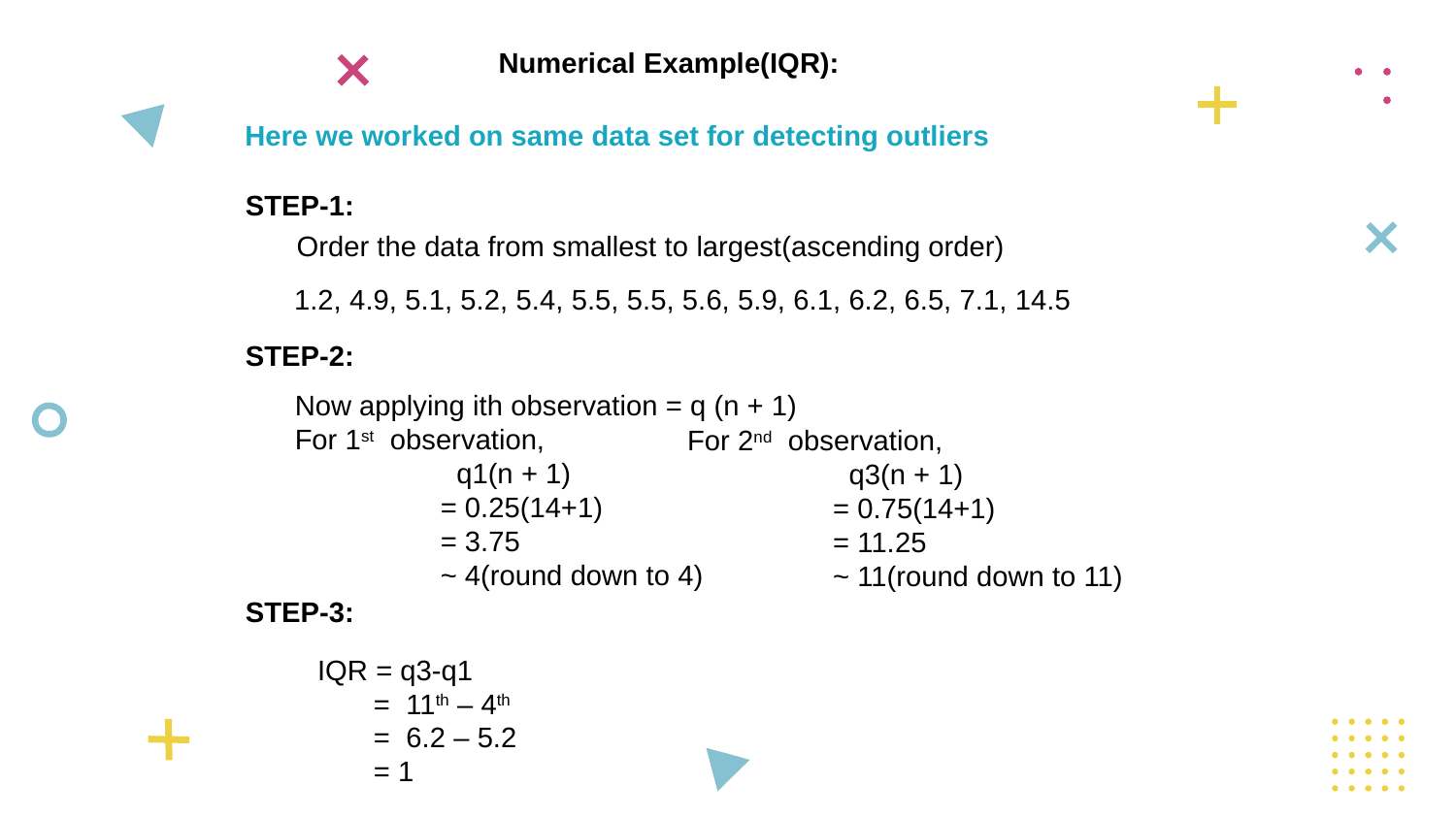

Numerical Example(IQR):
Here we worked on same data set for detecting outliers
STEP-1:
 Order the data from smallest to largest(ascending order)
1.2, 4.9, 5.1, 5.2, 5.4, 5.5, 5.5, 5.6, 5.9, 6.1, 6.2, 6.5, 7.1, 14.5
STEP-2:
Now applying ith observation = q (n + 1)
For 1st  observation,
	  q1(n + 1)
	= 0.25(14+1)
	= 3.75
	~ 4(round down to 4)

For 2nd  observation,
	  q3(n + 1)
	= 0.75(14+1)
	= 11.25
	~ 11(round down to 11)
STEP-3:
 IQR = q3-q1
        =  11th – 4th
        =  6.2 – 5.2
        = 1
32